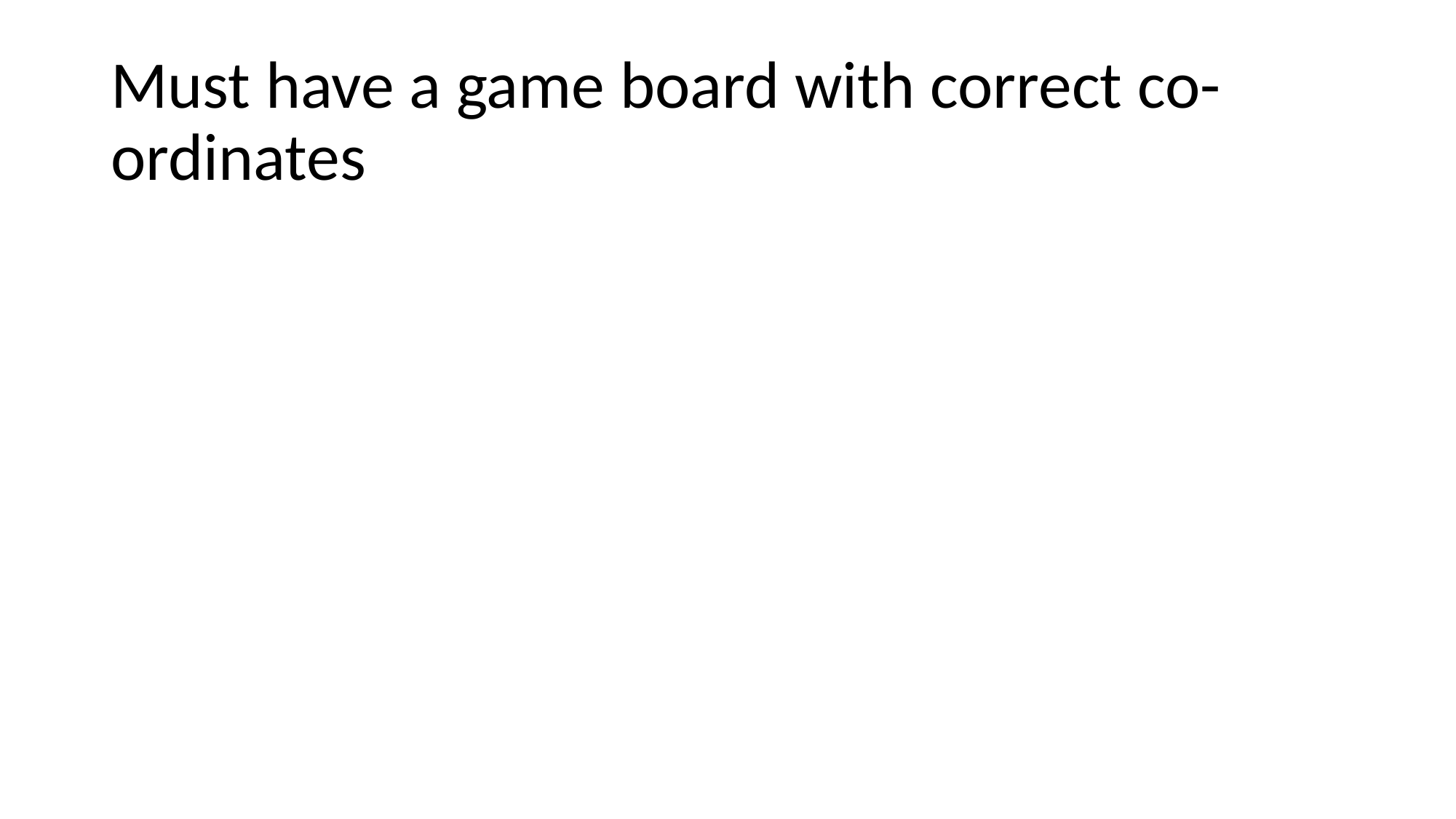

# Must have a game board with correct co-ordinates